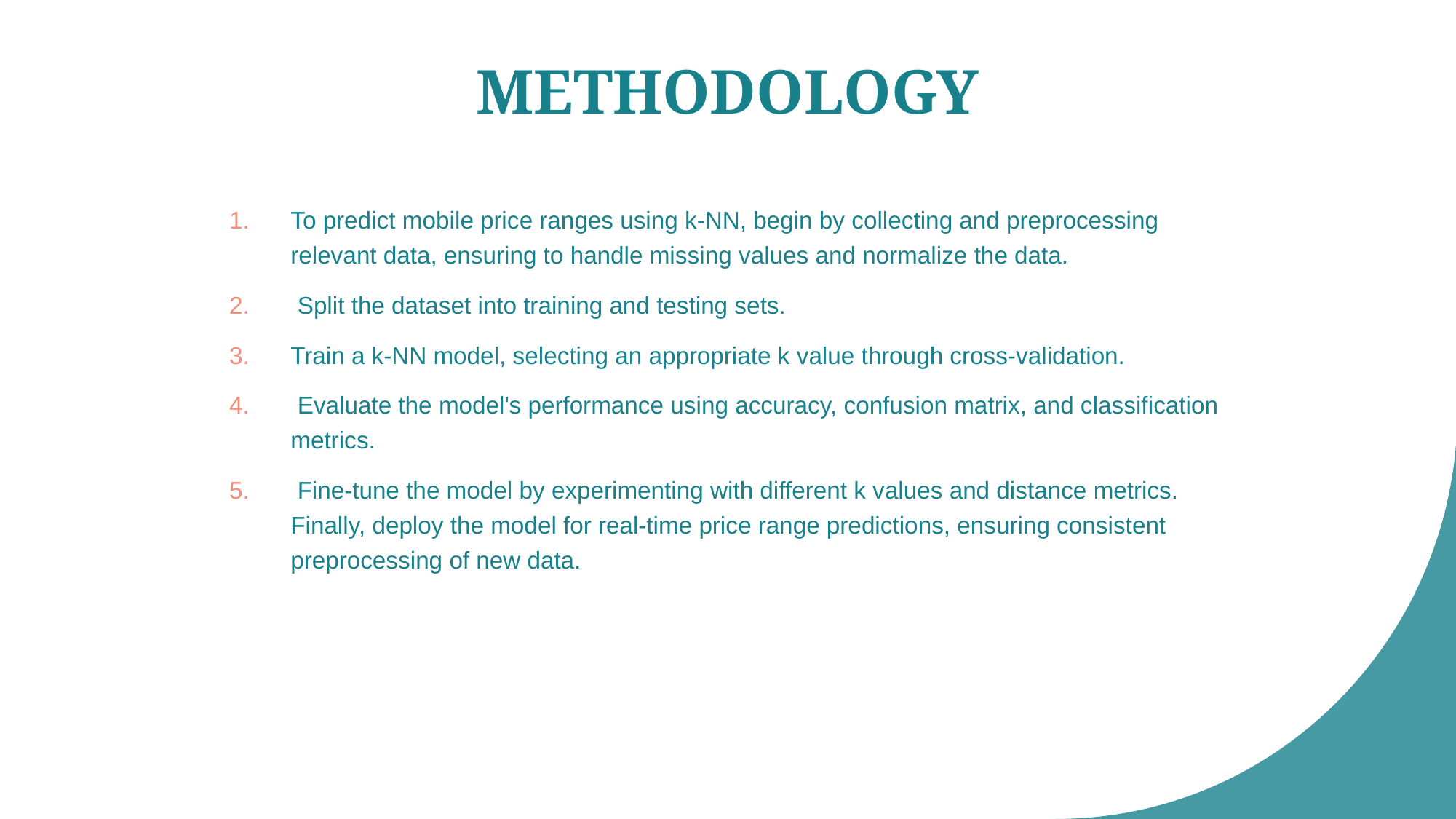

# METHODOLOGY
To predict mobile price ranges using k-NN, begin by collecting and preprocessing relevant data, ensuring to handle missing values and normalize the data.
 Split the dataset into training and testing sets.
Train a k-NN model, selecting an appropriate k value through cross-validation.
 Evaluate the model's performance using accuracy, confusion matrix, and classification metrics.
 Fine-tune the model by experimenting with different k values and distance metrics. Finally, deploy the model for real-time price range predictions, ensuring consistent preprocessing of new data.